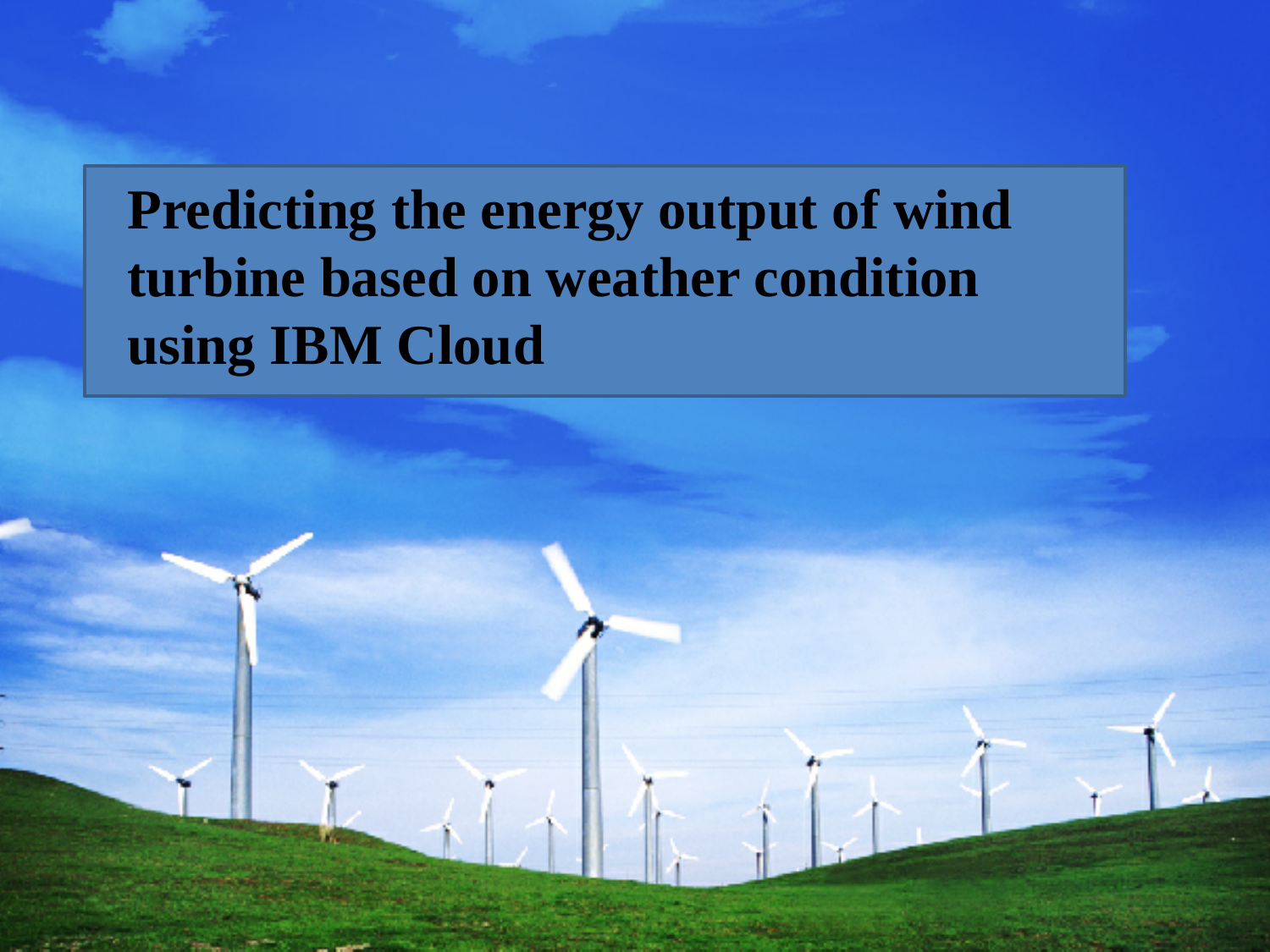

Predicting the energy output of wind turbine based on weather condition using IBM Cloud